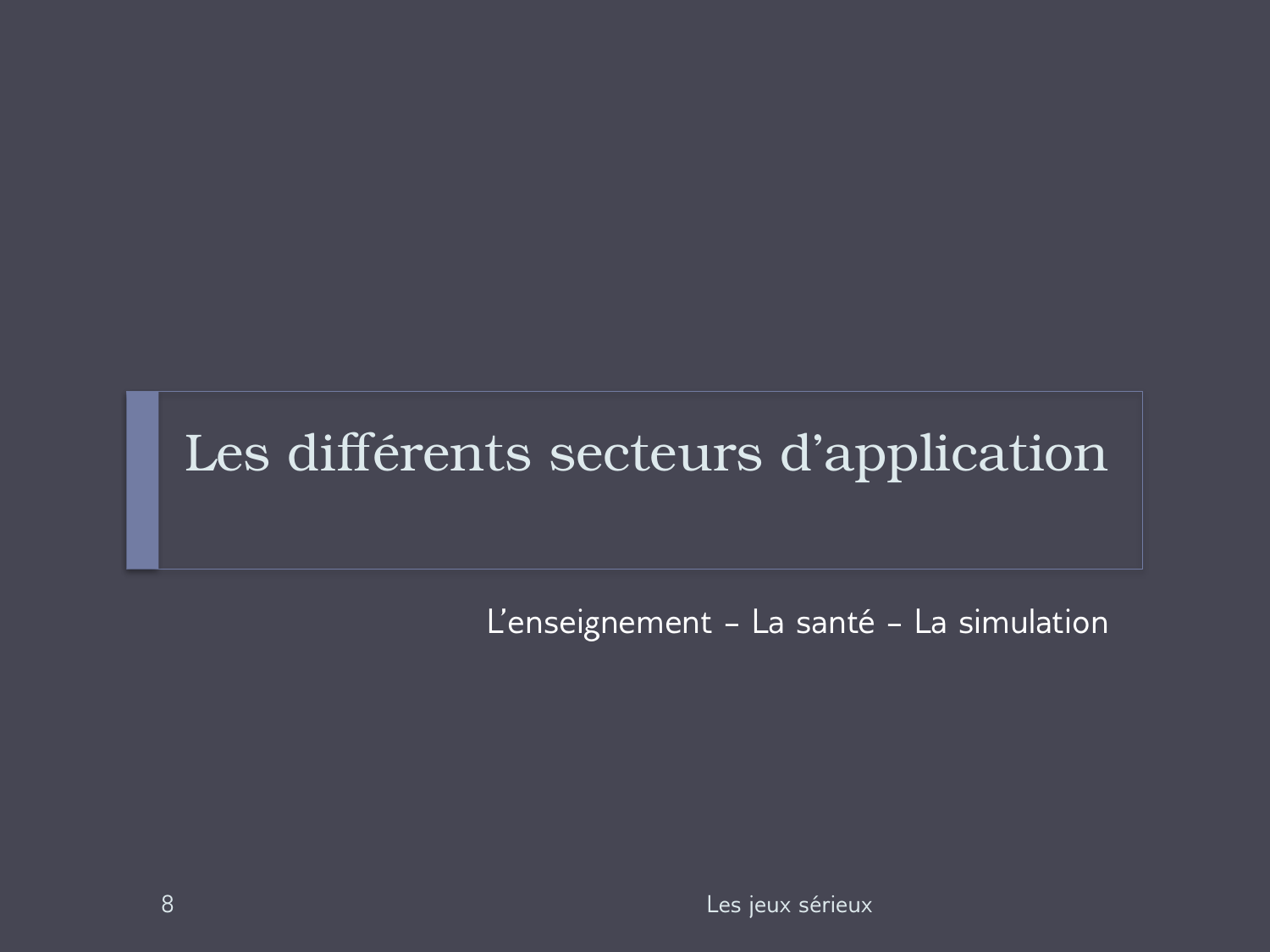

# Les différents secteurs d’application
L’enseignement – La santé – La simulation
8
Les jeux sérieux